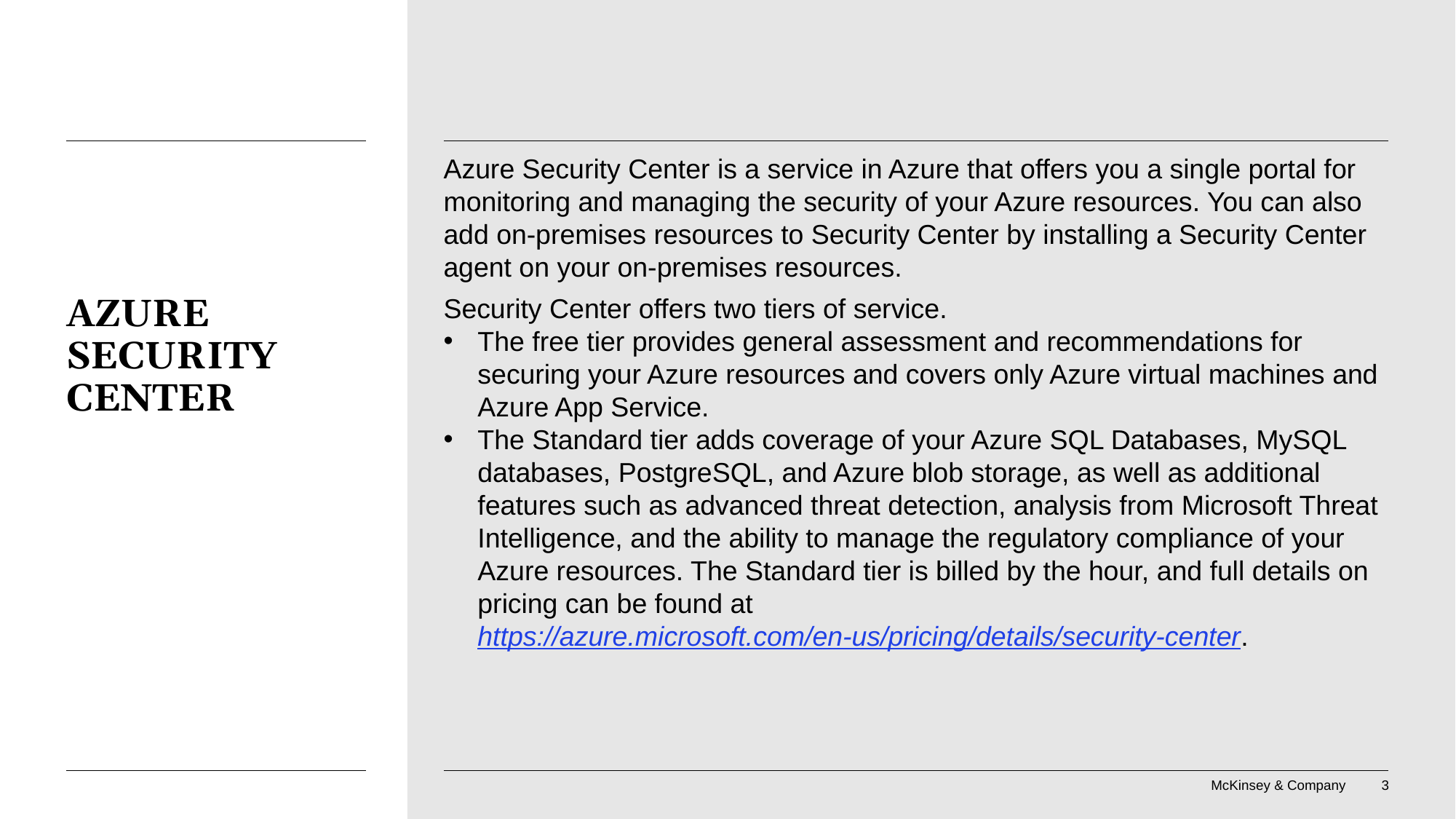

Azure Security Center is a service in Azure that offers you a single portal for monitoring and managing the security of your Azure resources. You can also add on-premises resources to Security Center by installing a Security Center agent on your on-premises resources.
Security Center offers two tiers of service.
The free tier provides general assessment and recommendations for securing your Azure resources and covers only Azure virtual machines and Azure App Service.
The Standard tier adds coverage of your Azure SQL Databases, MySQL databases, PostgreSQL, and Azure blob storage, as well as additional features such as advanced threat detection, analysis from Microsoft Threat Intelligence, and the ability to manage the regulatory compliance of your Azure resources. The Standard tier is billed by the hour, and full details on pricing can be found at https://azure.microsoft.com/en-us/pricing/details/security-center.
# Azure Security Center